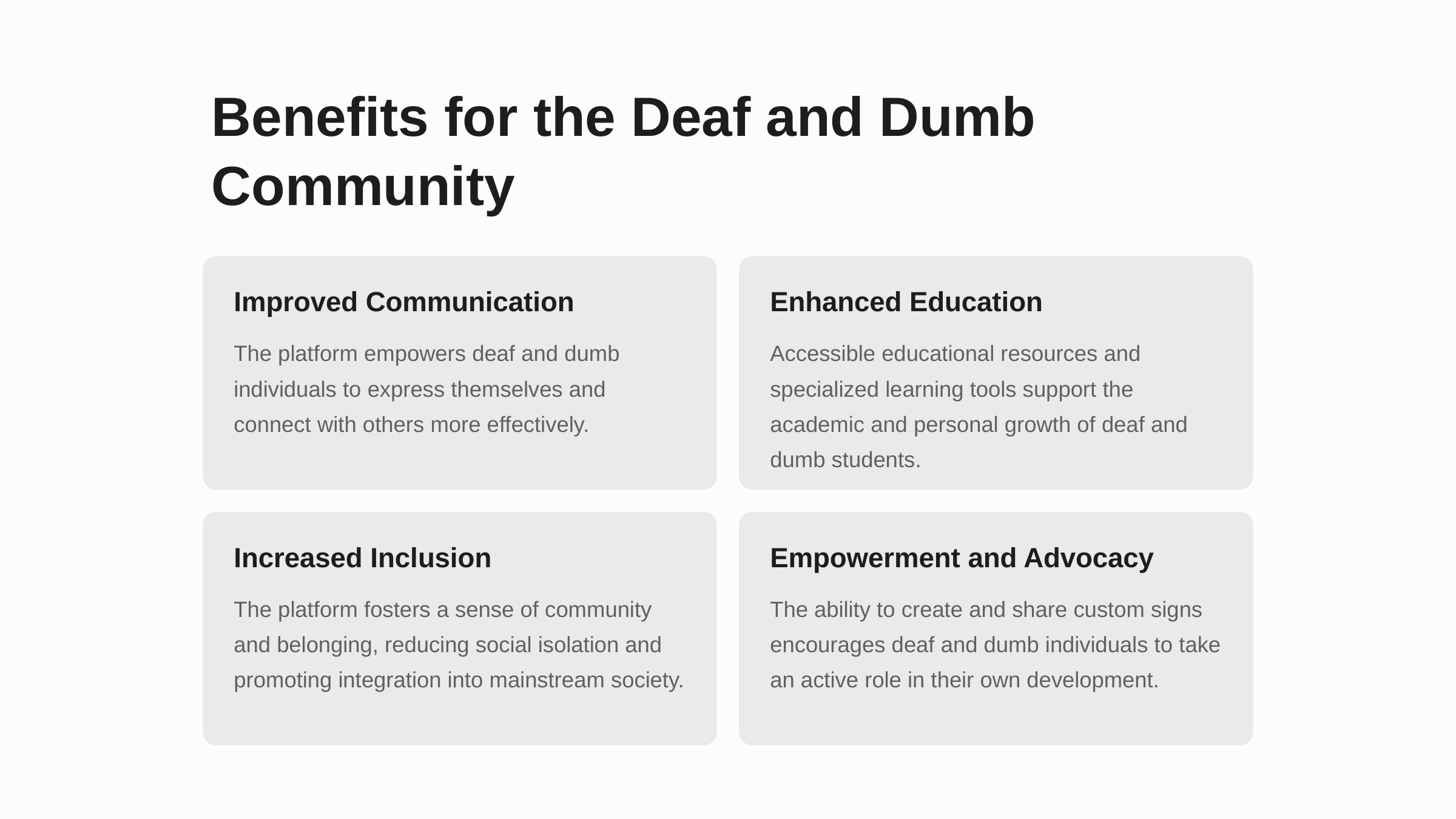

Benefits for the Deaf and Dumb Community

Improved Communication
Enhanced Education
The platform empowers deaf and dumb individuals to express themselves and connect with others more effectively.
Accessible educational resources and specialized learning tools support the academic and personal growth of deaf and dumb students.

Increased Inclusion
Empowerment and Advocacy
The platform fosters a sense of community and belonging, reducing social isolation and promoting integration into mainstream society.
The ability to create and share custom signs encourages deaf and dumb individuals to take an active role in their own development.